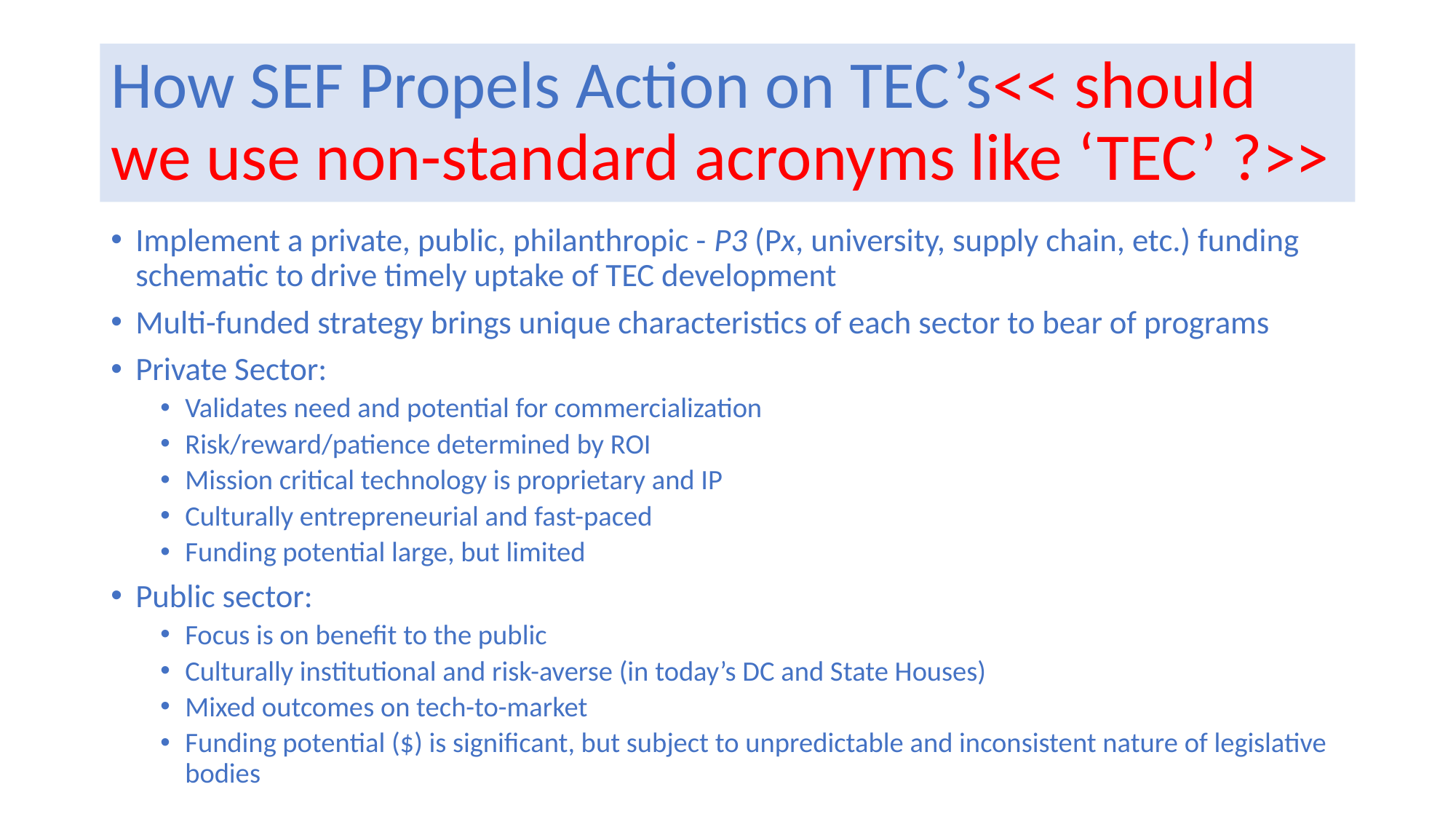

# How SEF Propels Action on TEC’s<< should we use non-standard acronyms like ‘TEC’ ?>>
Implement a private, public, philanthropic - P3 (Px, university, supply chain, etc.) funding schematic to drive timely uptake of TEC development
Multi-funded strategy brings unique characteristics of each sector to bear of programs
Private Sector:
Validates need and potential for commercialization
Risk/reward/patience determined by ROI
Mission critical technology is proprietary and IP
Culturally entrepreneurial and fast-paced
Funding potential large, but limited
Public sector:
Focus is on benefit to the public
Culturally institutional and risk-averse (in today’s DC and State Houses)
Mixed outcomes on tech-to-market
Funding potential ($) is significant, but subject to unpredictable and inconsistent nature of legislative bodies